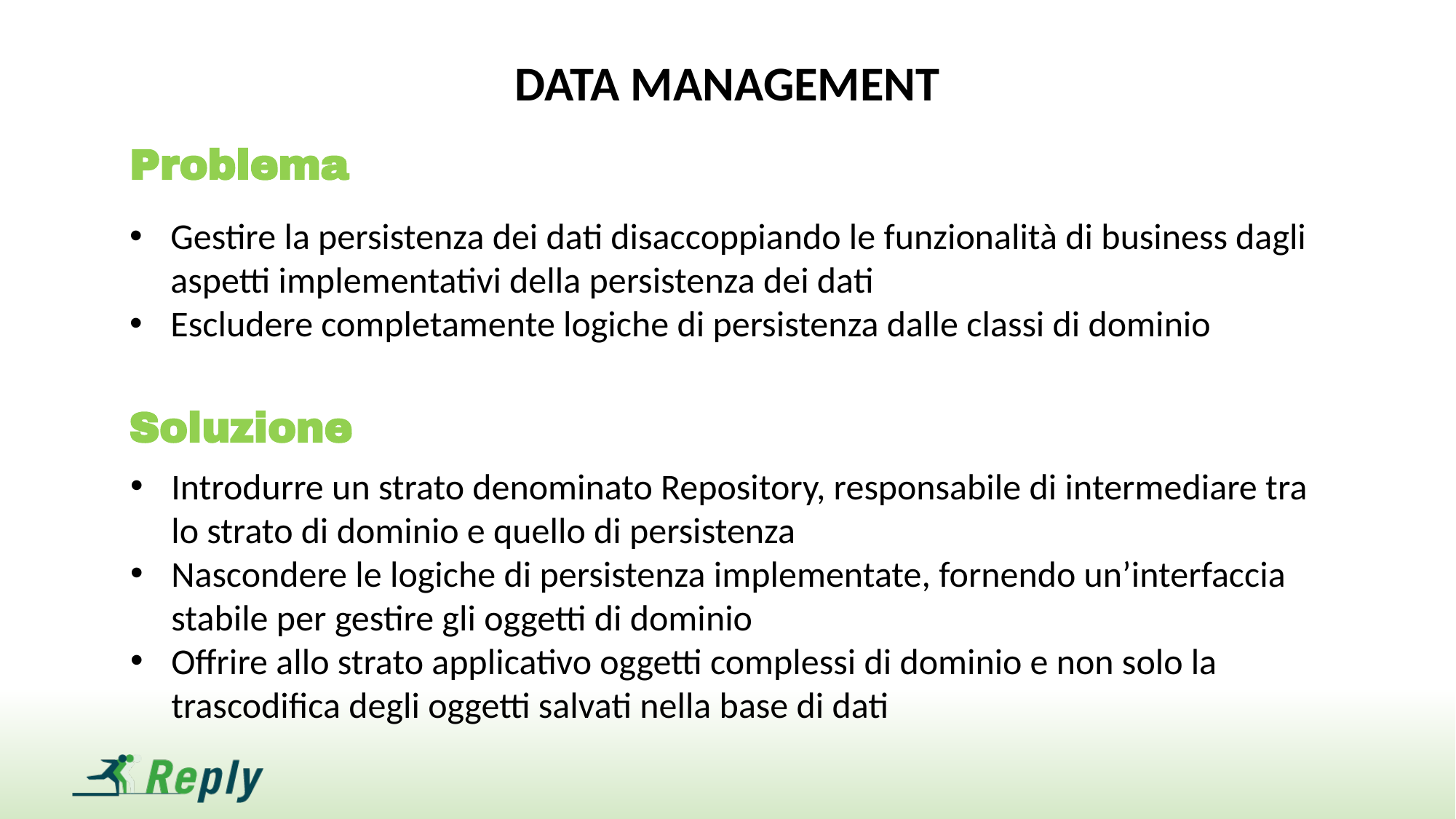

DATA MANAGEMENT
Problema
Gestire la persistenza dei dati disaccoppiando le funzionalità di business dagli aspetti implementativi della persistenza dei dati
Escludere completamente logiche di persistenza dalle classi di dominio
Soluzione
Introdurre un strato denominato Repository, responsabile di intermediare tra lo strato di dominio e quello di persistenza
Nascondere le logiche di persistenza implementate, fornendo un’interfaccia stabile per gestire gli oggetti di dominio
Offrire allo strato applicativo oggetti complessi di dominio e non solo la trascodifica degli oggetti salvati nella base di dati